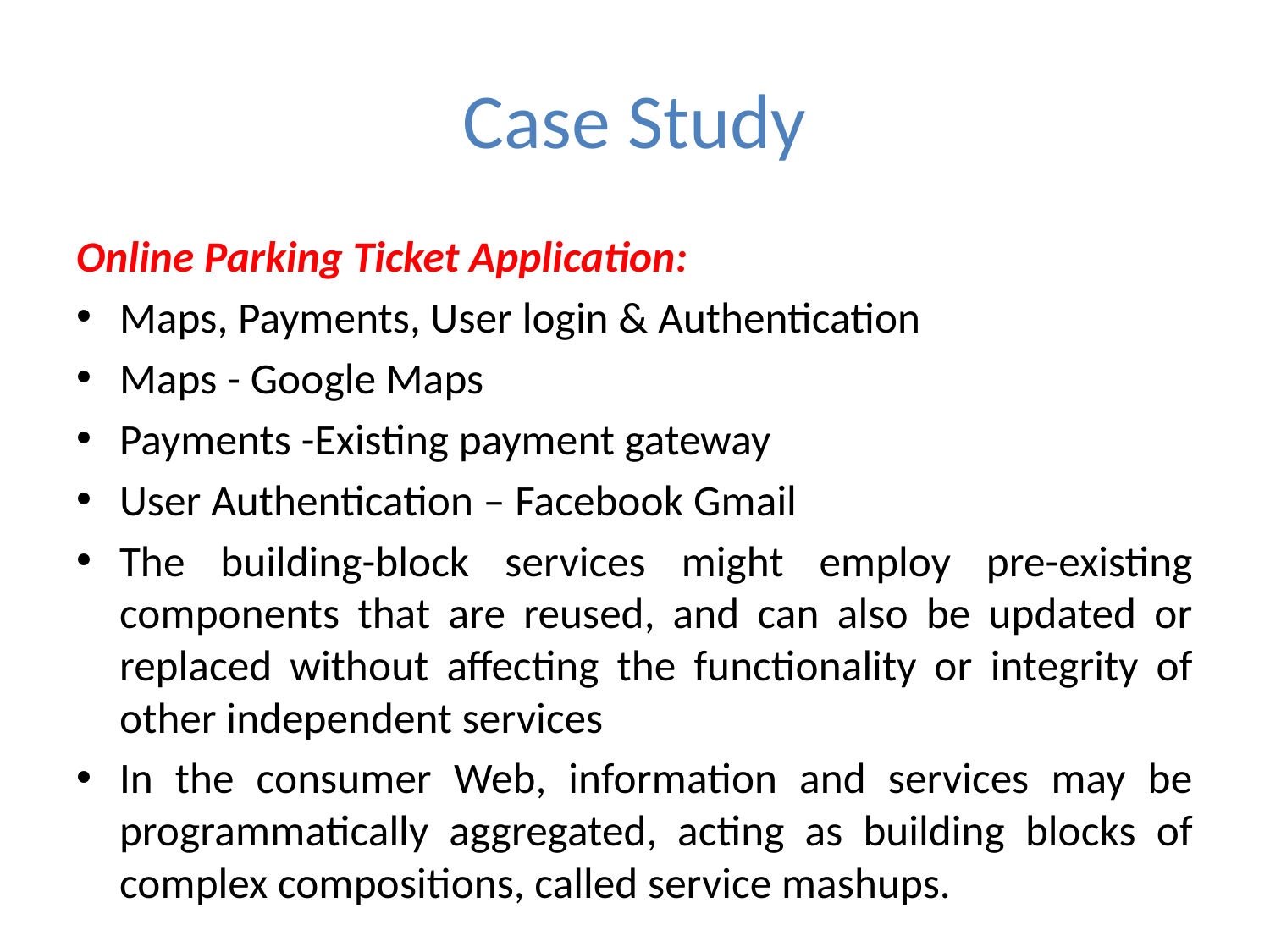

# Case Study
Online Parking Ticket Application:
Maps, Payments, User login & Authentication
Maps - Google Maps
Payments -Existing payment gateway
User Authentication – Facebook Gmail
The building-block services might employ pre-existing components that are reused, and can also be updated or replaced without affecting the functionality or integrity of other independent services
In the consumer Web, information and services may be programmatically aggregated, acting as building blocks of complex compositions, called service mashups.